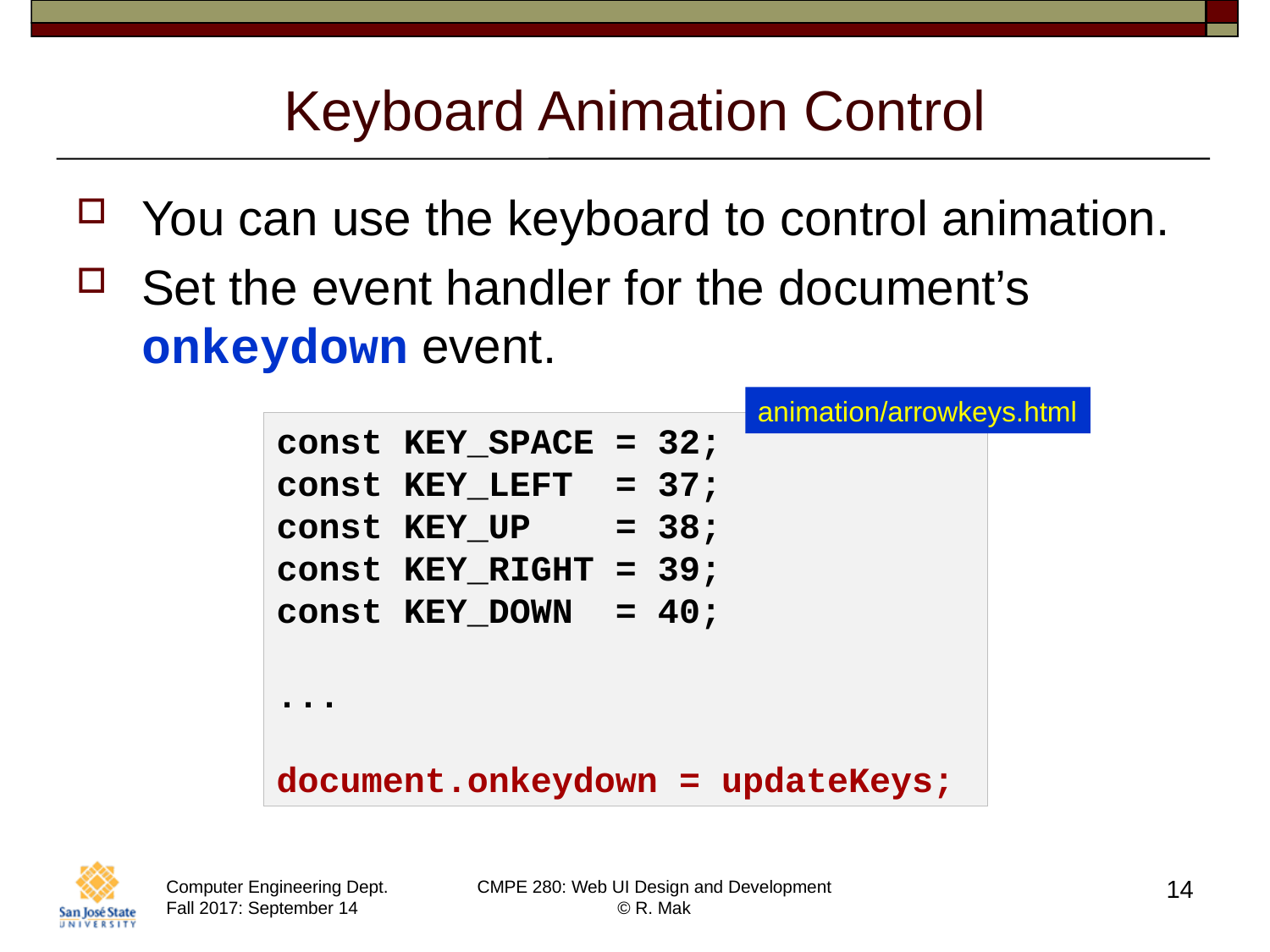

# Keyboard Animation Control
You can use the keyboard to control animation.
Set the event handler for the document’s onkeydown event.
animation/arrowkeys.html
const KEY_SPACE = 32;
const KEY_LEFT  = 37;
const KEY_UP    = 38;
const KEY_RIGHT = 39;
const KEY_DOWN  = 40;

...

document.onkeydown = updateKeys;
14